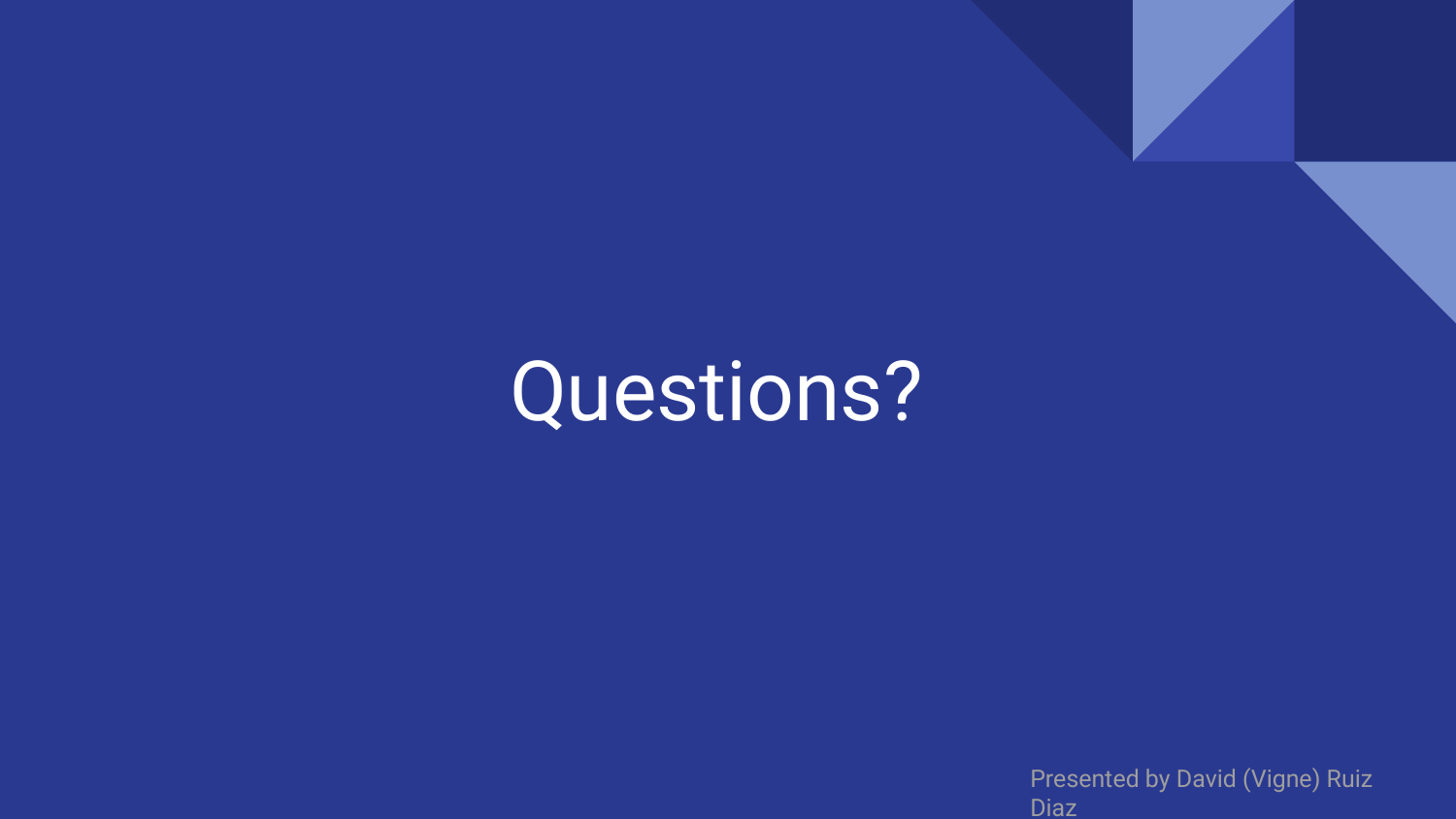

# Questions?
Presented by David (Vigne) Ruiz Diaz